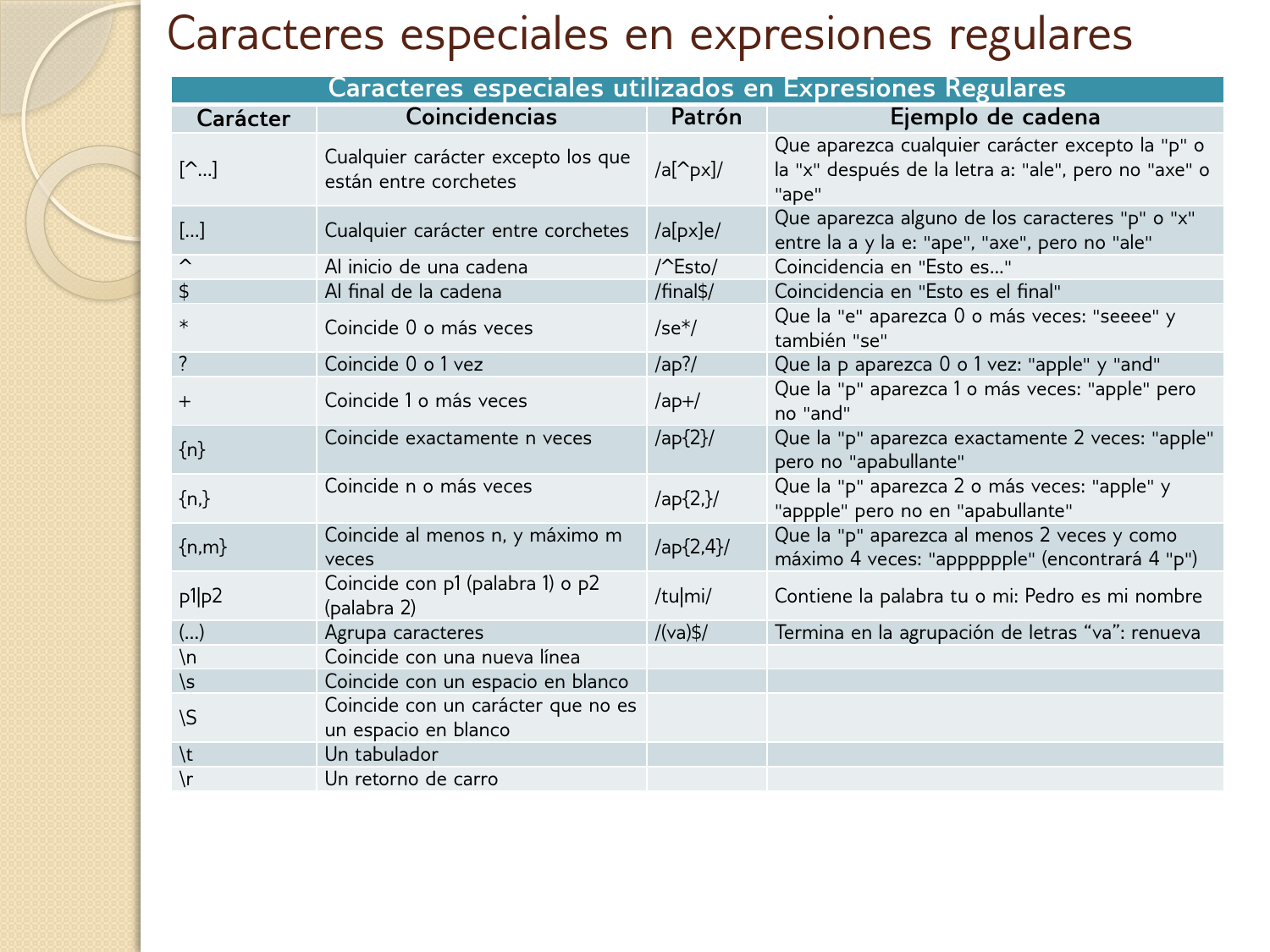

Caracteres especiales en expresiones regulares
| Caracteres especiales utilizados en Expresiones Regulares |  |  |  |
| --- | --- | --- | --- |
| Carácter | Coincidencias | Patrón | Ejemplo de cadena |
| [^…] | Cualquier carácter excepto los que están entre corchetes | /a[^px]/ | Que aparezca cualquier carácter excepto la "p" o la "x" después de la letra a: "ale", pero no "axe" o "ape" |
| […] | Cualquier carácter entre corchetes | /a[px]e/ | Que aparezca alguno de los caracteres "p" o "x" entre la a y la e: "ape", "axe", pero no "ale" |
| ^ | Al inicio de una cadena | /^Esto/ | Coincidencia en "Esto es..." |
| $ | Al final de la cadena | /final$/ | Coincidencia en "Esto es el final" |
| \* | Coincide 0 o más veces | /se\*/ | Que la "e" aparezca 0 o más veces: "seeee" y también "se" |
| ? | Coincide 0 o 1 vez | /ap?/ | Que la p aparezca 0 o 1 vez: "apple" y "and" |
| + | Coincide 1 o más veces | /ap+/ | Que la "p" aparezca 1 o más veces: "apple" pero no "and" |
| {n} | Coincide exactamente n veces | /ap{2}/ | Que la "p" aparezca exactamente 2 veces: "apple" pero no "apabullante" |
| {n,} | Coincide n o más veces | /ap{2,}/ | Que la "p" aparezca 2 o más veces: "apple" y "appple" pero no en "apabullante" |
| {n,m} | Coincide al menos n, y máximo m veces | /ap{2,4}/ | Que la "p" aparezca al menos 2 veces y como máximo 4 veces: "apppppple" (encontrará 4 "p") |
| p1|p2 | Coincide con p1 (palabra 1) o p2 (palabra 2) | /tu|mi/ | Contiene la palabra tu o mi: Pedro es mi nombre |
| (…) | Agrupa caracteres | /(va)$/ | Termina en la agrupación de letras “va”: renueva |
| \n | Coincide con una nueva línea |  |  |
| \s | Coincide con un espacio en blanco |  |  |
| \S | Coincide con un carácter que no es un espacio en blanco |  |  |
| \t | Un tabulador |  |  |
| \r | Un retorno de carro |  |  |